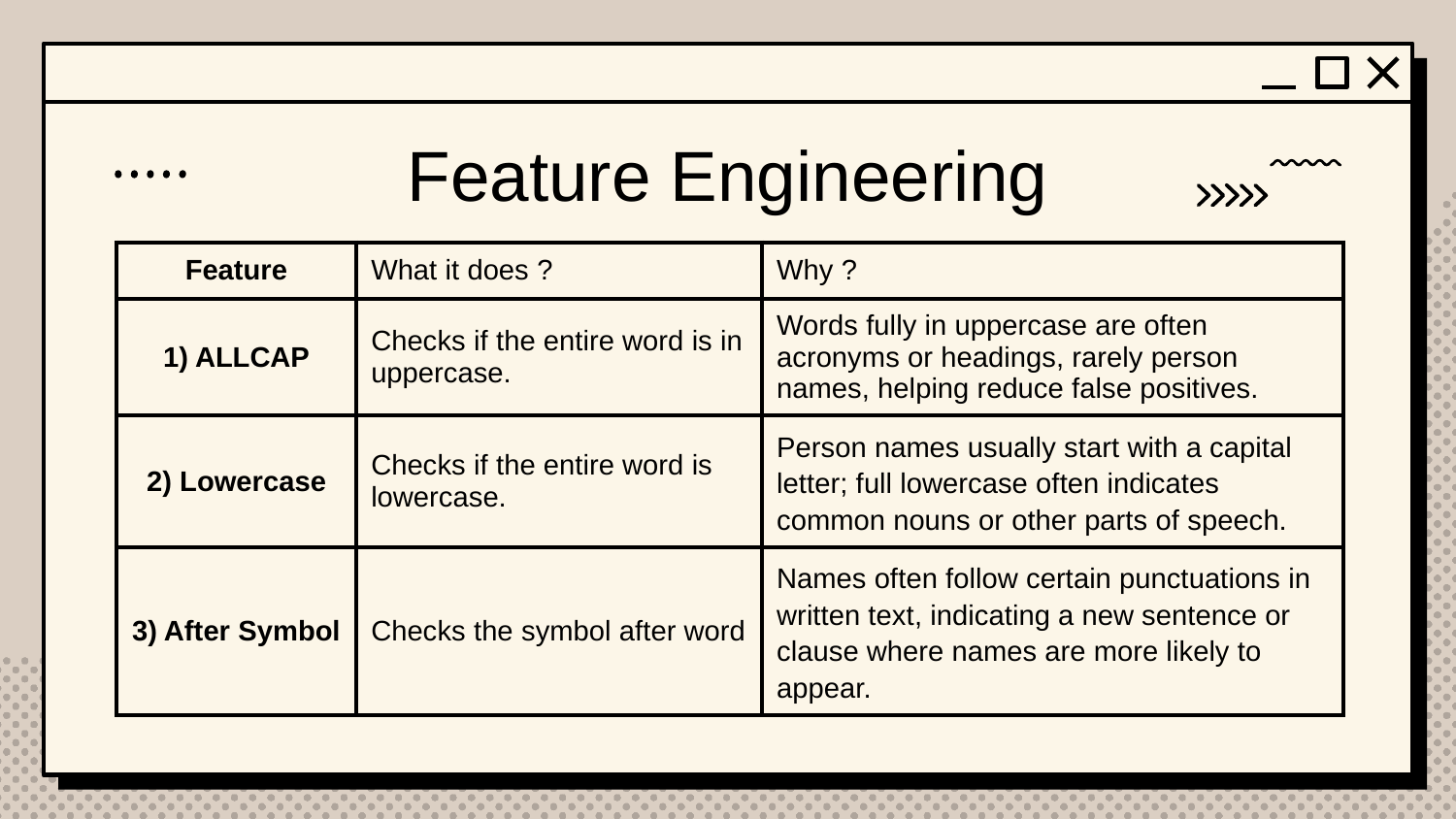

# Feature Engineering

| Feature | What it does ? | Why ? |
| --- | --- | --- |
| 1) ALLCAP | Checks if the entire word is in uppercase. | Words fully in uppercase are often acronyms or headings, rarely person names, helping reduce false positives. |
| 2) Lowercase | Checks if the entire word is lowercase. | Person names usually start with a capital letter; full lowercase often indicates common nouns or other parts of speech. |
| 3) After Symbol | Checks the symbol after word | Names often follow certain punctuations in written text, indicating a new sentence or clause where names are more likely to appear. |